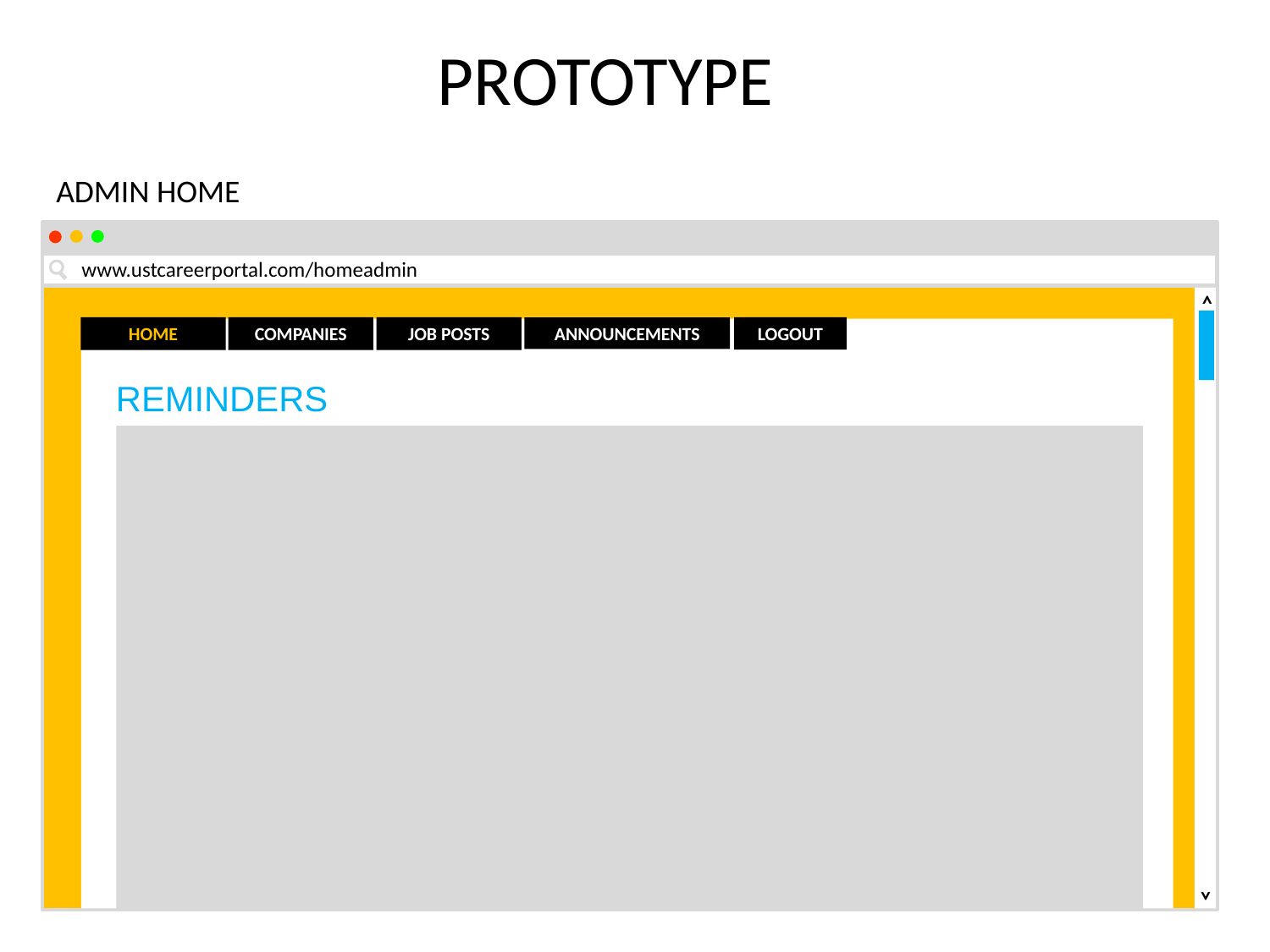

PROTOTYPE
ADMIN HOME

www.ustcareerportal.com/homeadmin

>

HOME
COMPANIES
JOB POSTS
LOGOUT
ANNOUNCEMENTS

REMINDERS

>